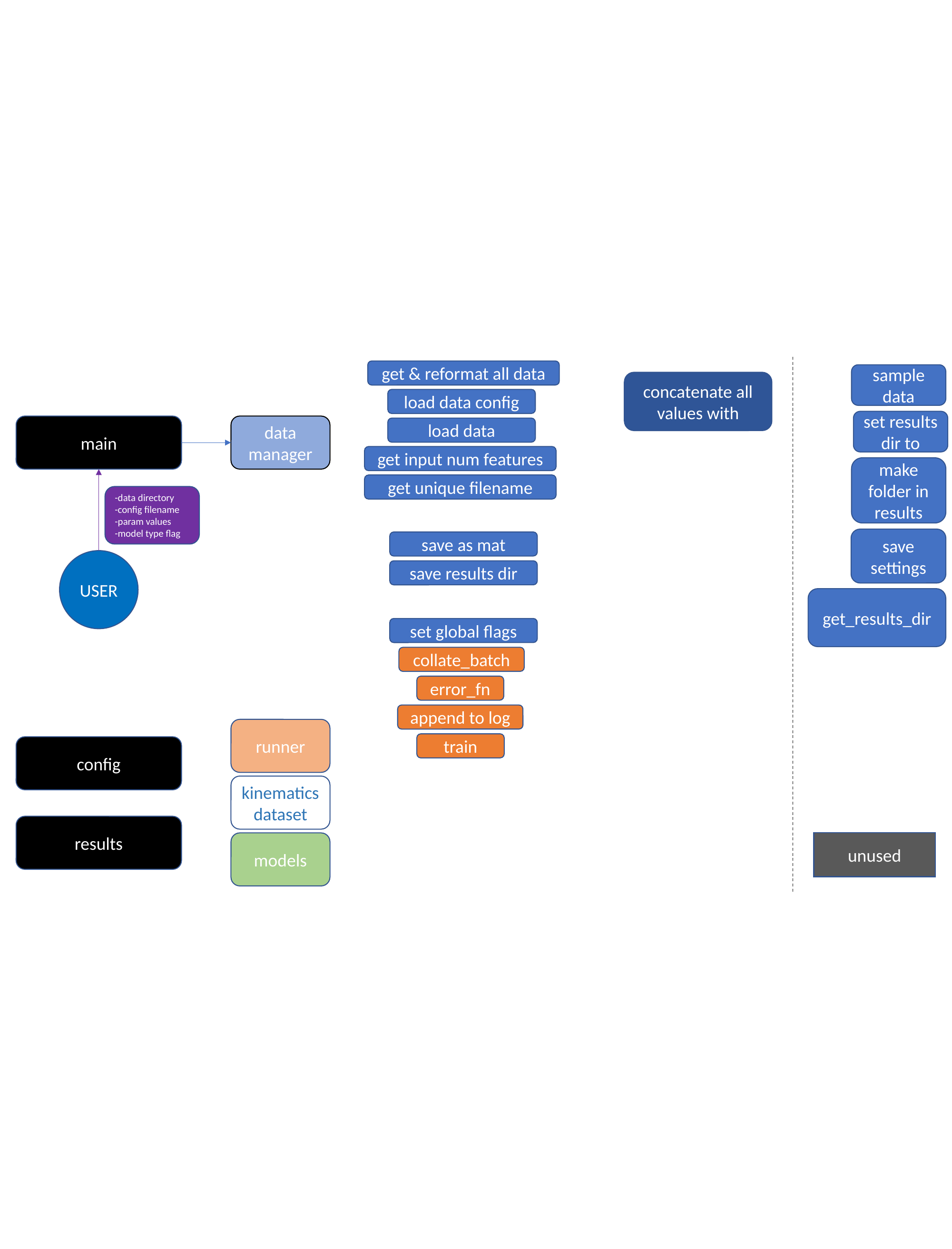

get & reformat all data
sample data
concatenate all values with
load data config
set results dir to
main
data manager
load data
get input num features
make folder in results
get unique filename

-data directory
-config filename
-param values
-model type flag

save settings
save as mat
USER
save results dir
get_results_dir
set global flags
collate_batch
error_fn
append to log
runner
train
config
kinematics dataset
results
unused
models